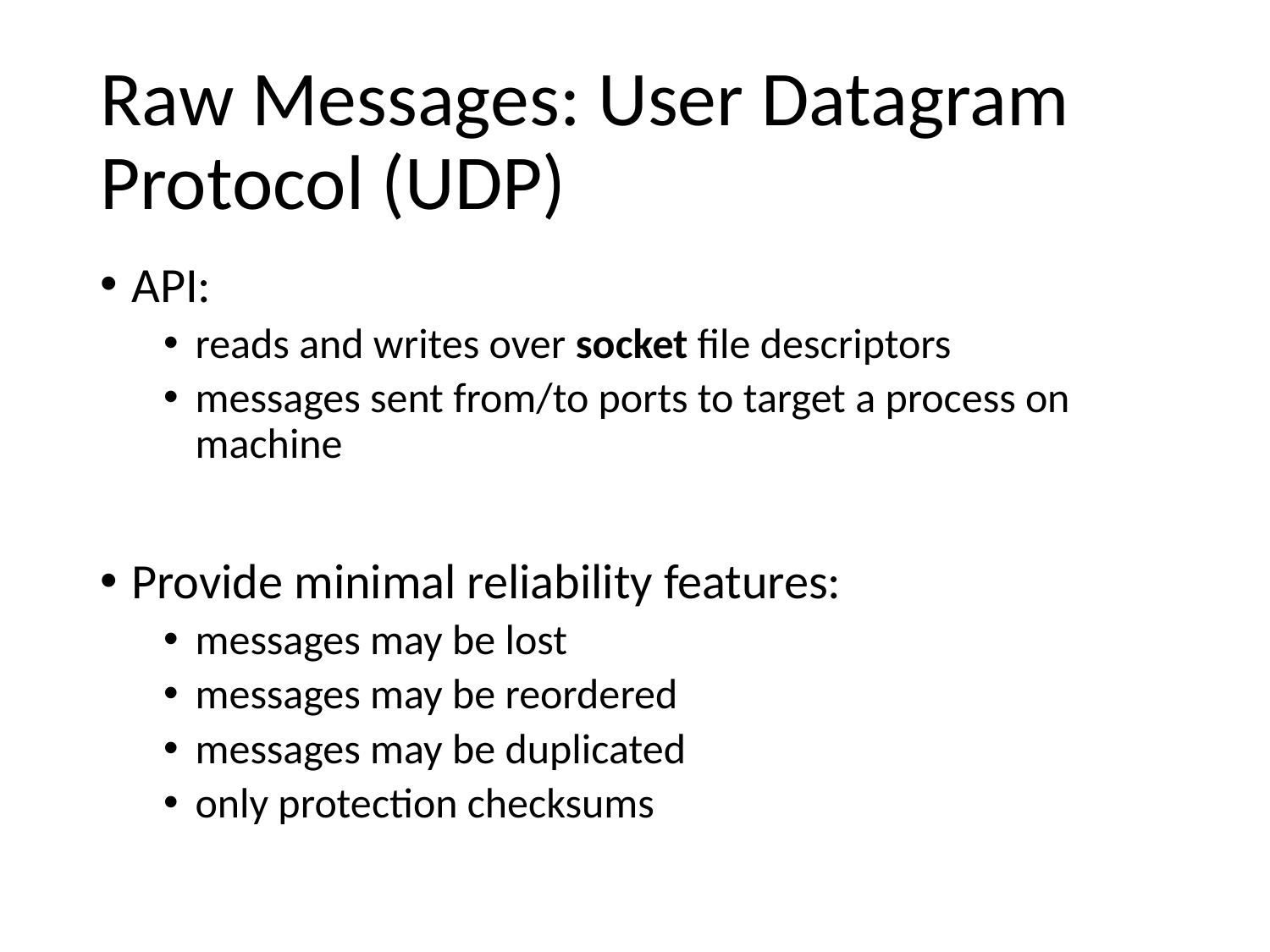

# Raw Messages: User Datagram Protocol (UDP)
API:
reads and writes over socket file descriptors
messages sent from/to ports to target a process on machine

Provide minimal reliability features:
messages may be lost
messages may be reordered
messages may be duplicated
only protection checksums